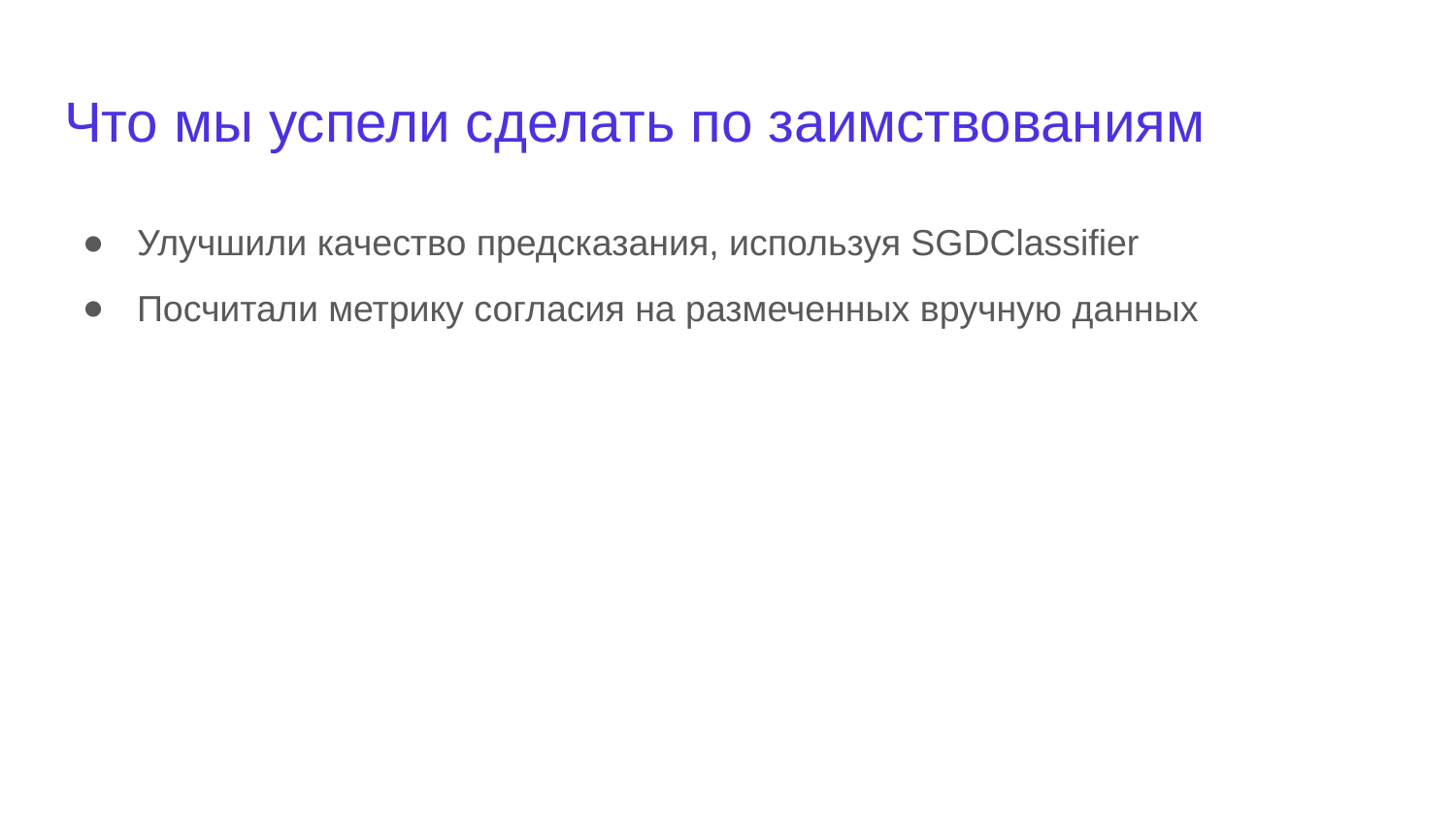

# Что мы успели сделать по заимствованиям
Улучшили качество предсказания, используя SGDClassifier
Посчитали метрику согласия на размеченных вручную данных